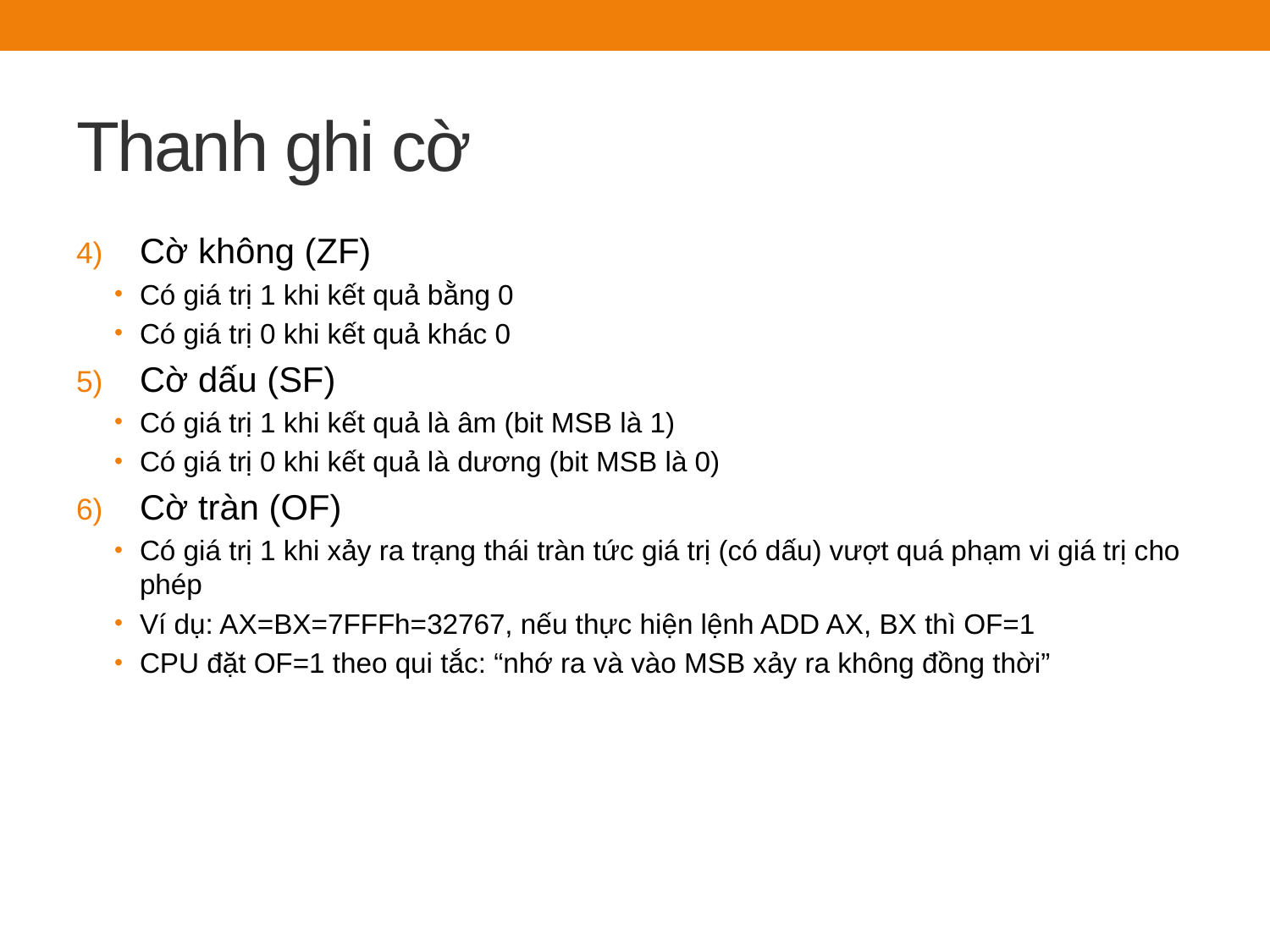

# Thanh ghi cờ
Cờ không (ZF)
Có giá trị 1 khi kết quả bằng 0
Có giá trị 0 khi kết quả khác 0
Cờ dấu (SF)
Có giá trị 1 khi kết quả là âm (bit MSB là 1)
Có giá trị 0 khi kết quả là dương (bit MSB là 0)
Cờ tràn (OF)
Có giá trị 1 khi xảy ra trạng thái tràn tức giá trị (có dấu) vượt quá phạm vi giá trị cho phép
Ví dụ: AX=BX=7FFFh=32767, nếu thực hiện lệnh ADD AX, BX thì OF=1
CPU đặt OF=1 theo qui tắc: “nhớ ra và vào MSB xảy ra không đồng thời”